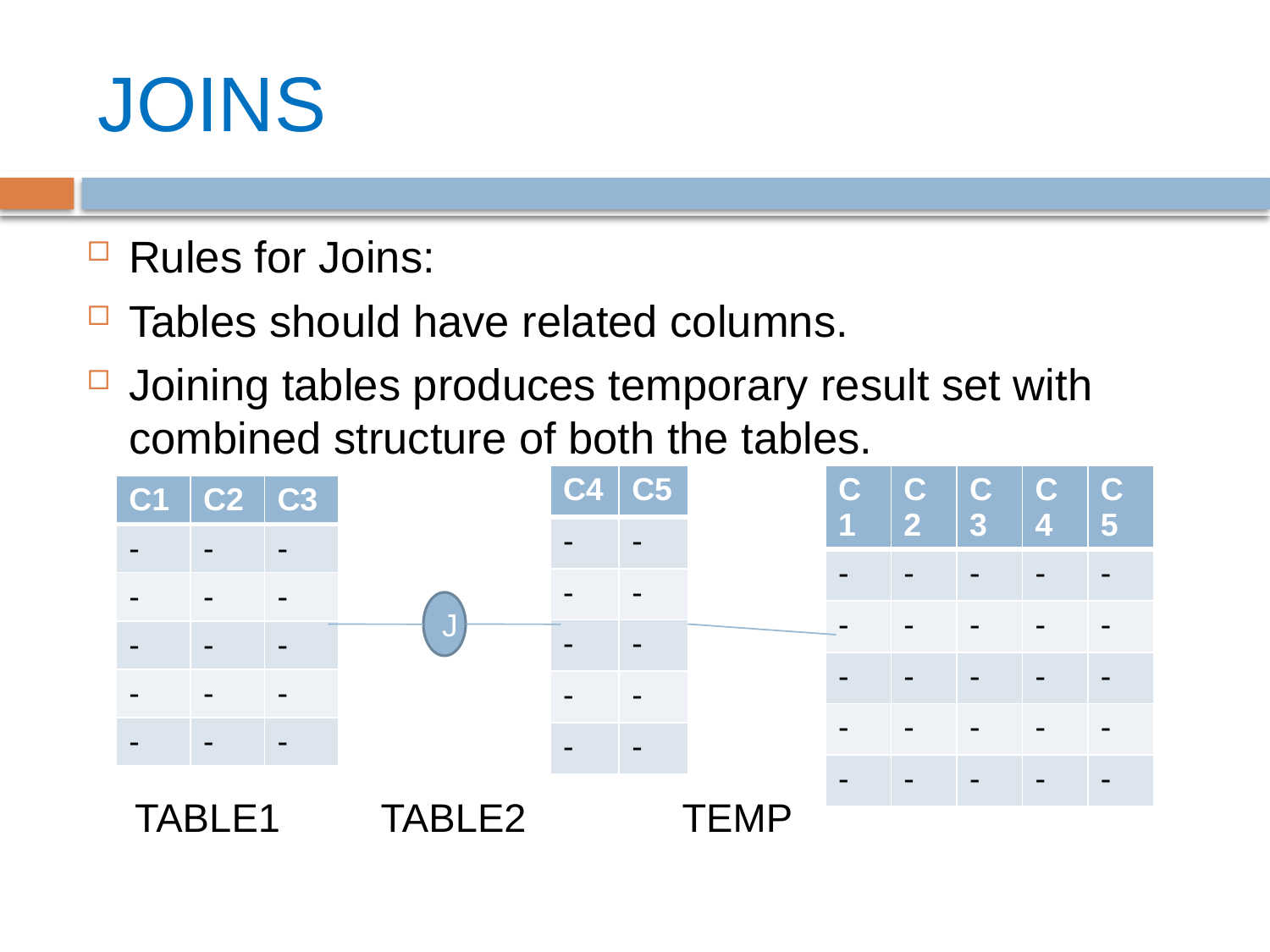

# JOINS
Rules for Joins:
Tables should have related columns.
Joining tables produces temporary result set with combined structure of both the tables.

TABLE1		         TABLE2              TEMP

| C4 | C5 |
| --- | --- |
| - | - |
| - | - |
| - | - |
| - | - |
| - | - |
| C1 | C2 | C3 | C4 | C5 |
| --- | --- | --- | --- | --- |
| - | - | - | - | - |
| - | - | - | - | - |
| - | - | - | - | - |
| - | - | - | - | - |
| - | - | - | - | - |
| C1 | C2 | C3 |
| --- | --- | --- |
| - | - | - |
| - | - | - |
| - | - | - |
| - | - | - |
| - | - | - |
J